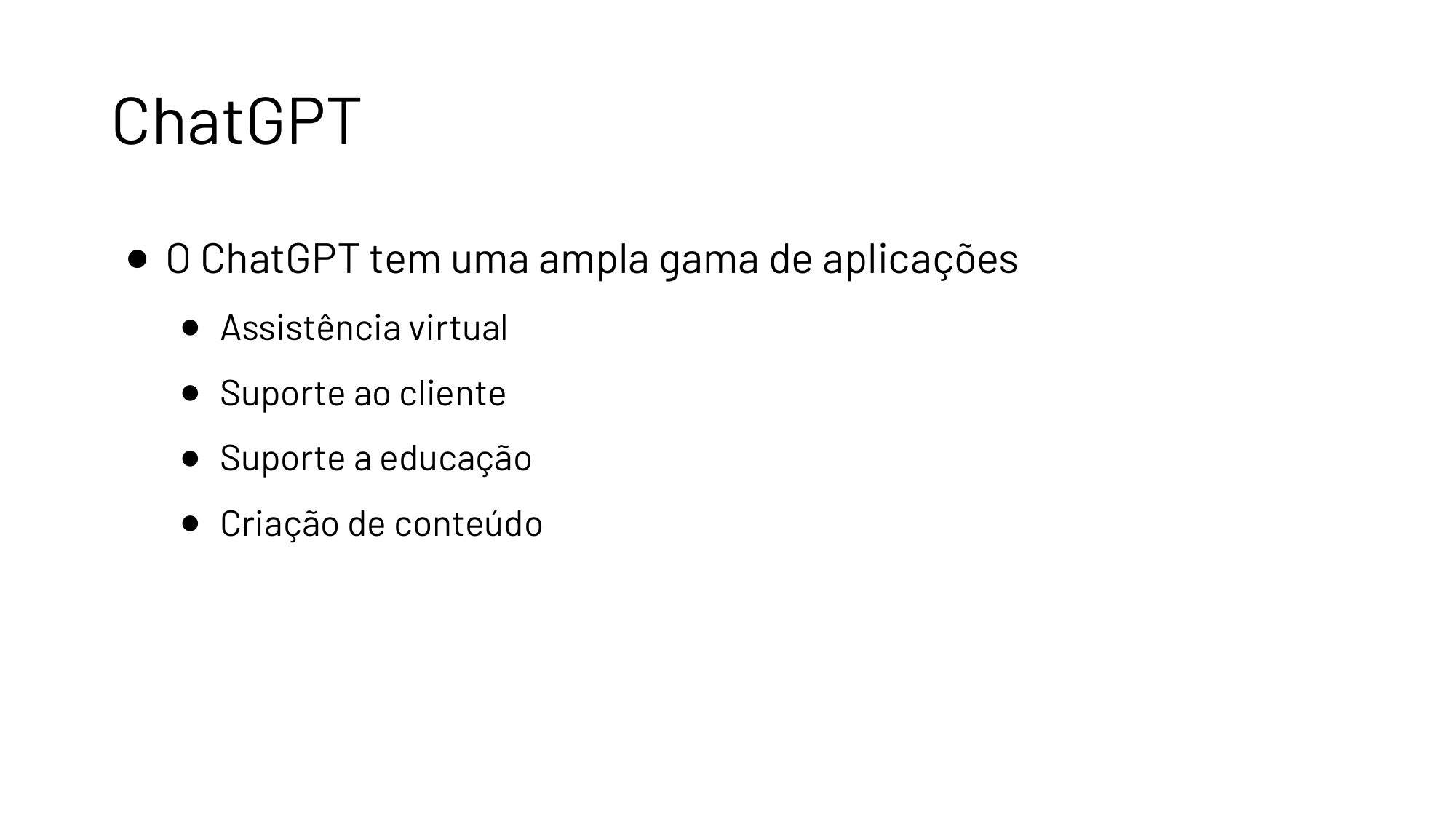

# ChatGPT
O ChatGPT tem uma ampla gama de aplicações
Assistência virtual
Suporte ao cliente
Suporte a educação
Criação de conteúdo